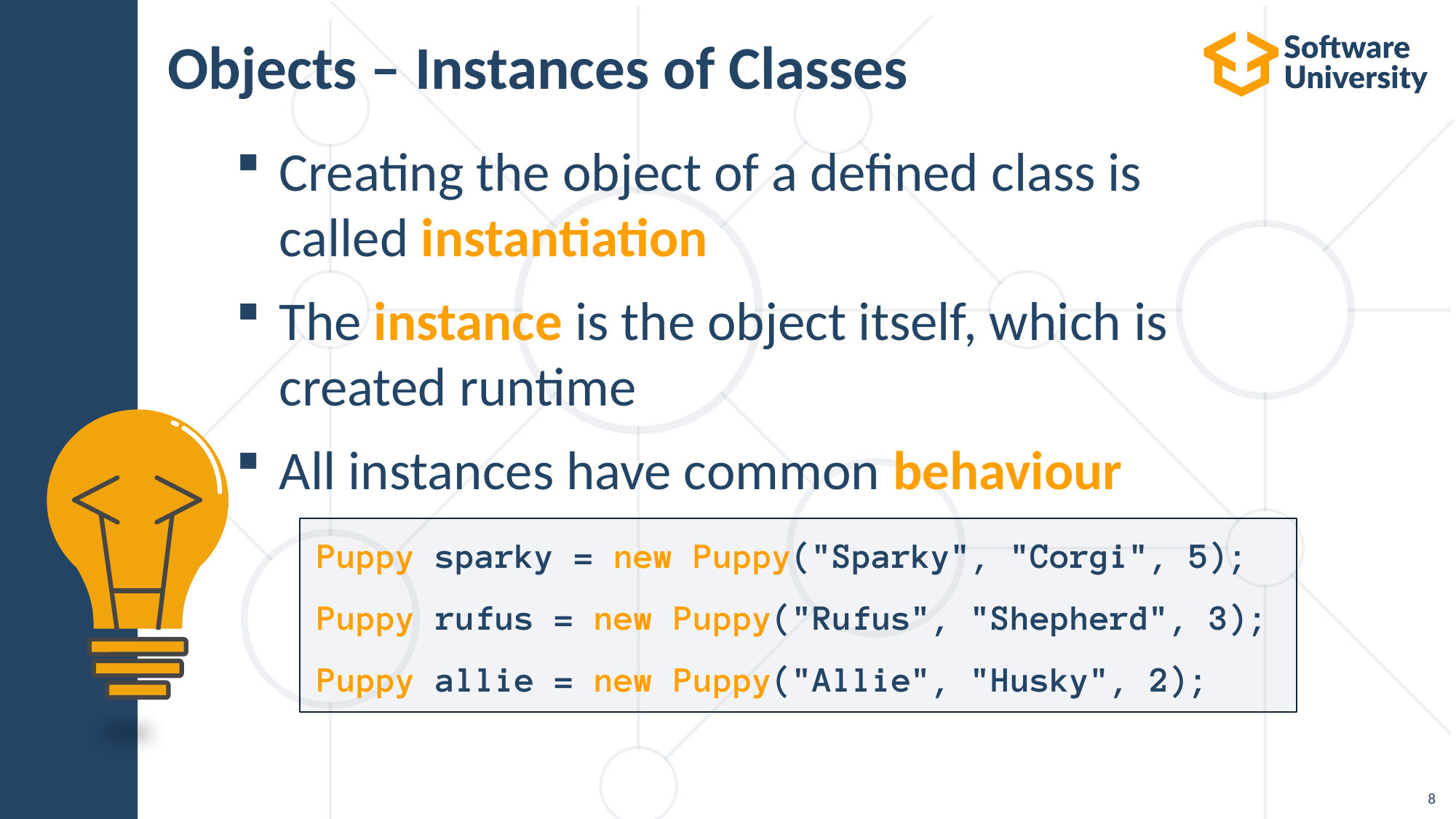

# Objects – Instances of Classes
Creating the object of a defined class is
called instantiation
The instance is the object itself, which is
created runtime
All instances have common behaviour
Puppy sparky = new Puppy("Sparky", "Corgi", 5);
Puppy rufus = new Puppy("Rufus", "Shepherd", 3);
Puppy allie = new Puppy("Allie", "Husky", 2);
8